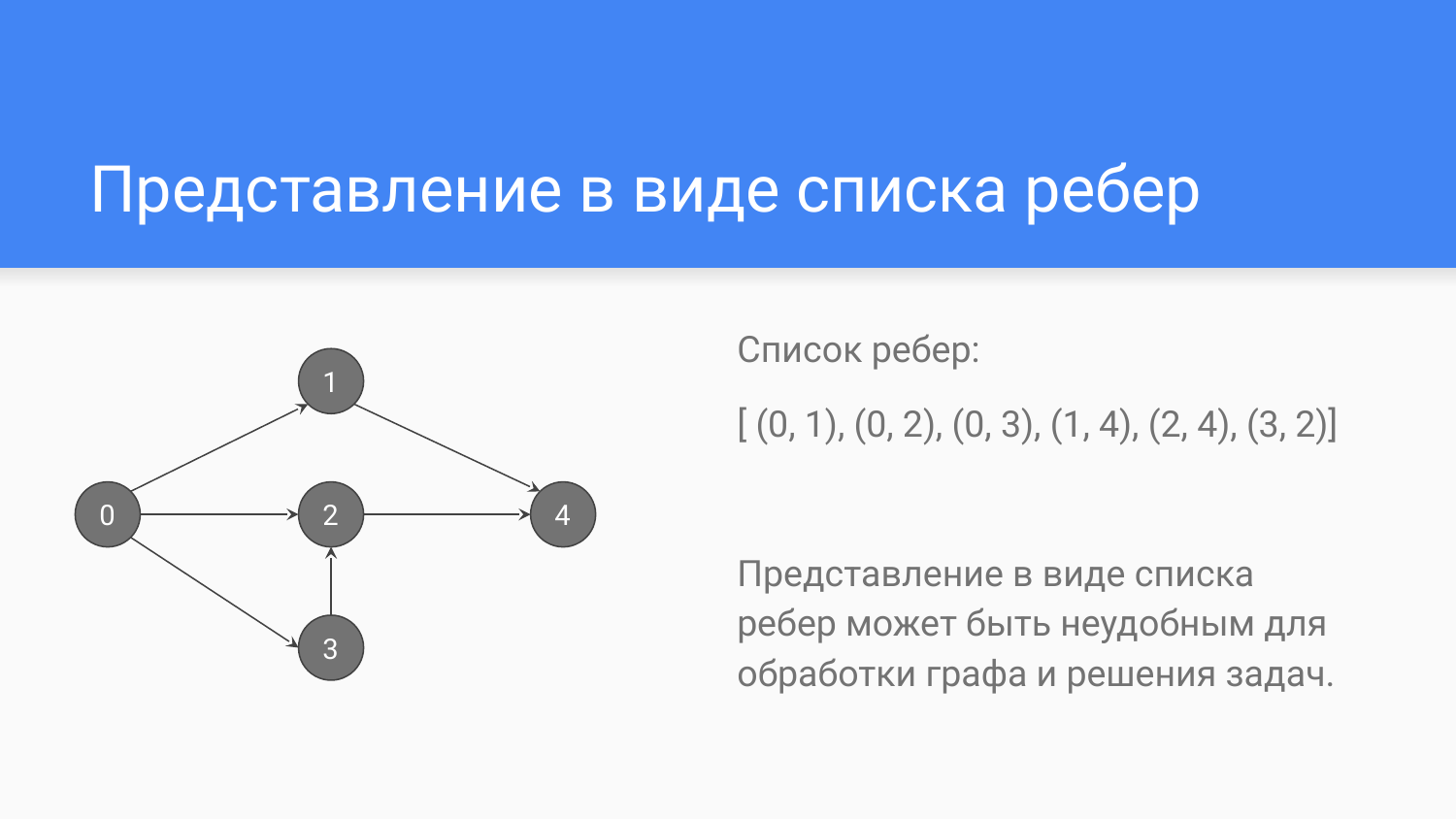

# Представление в виде списка ребер
Список ребер:
[ (0, 1), (0, 2), (0, 3), (1, 4), (2, 4), (3, 2)]

Представление в виде списка ребер может быть неудобным для обработки графа и решения задач.
1
0
2
4
3